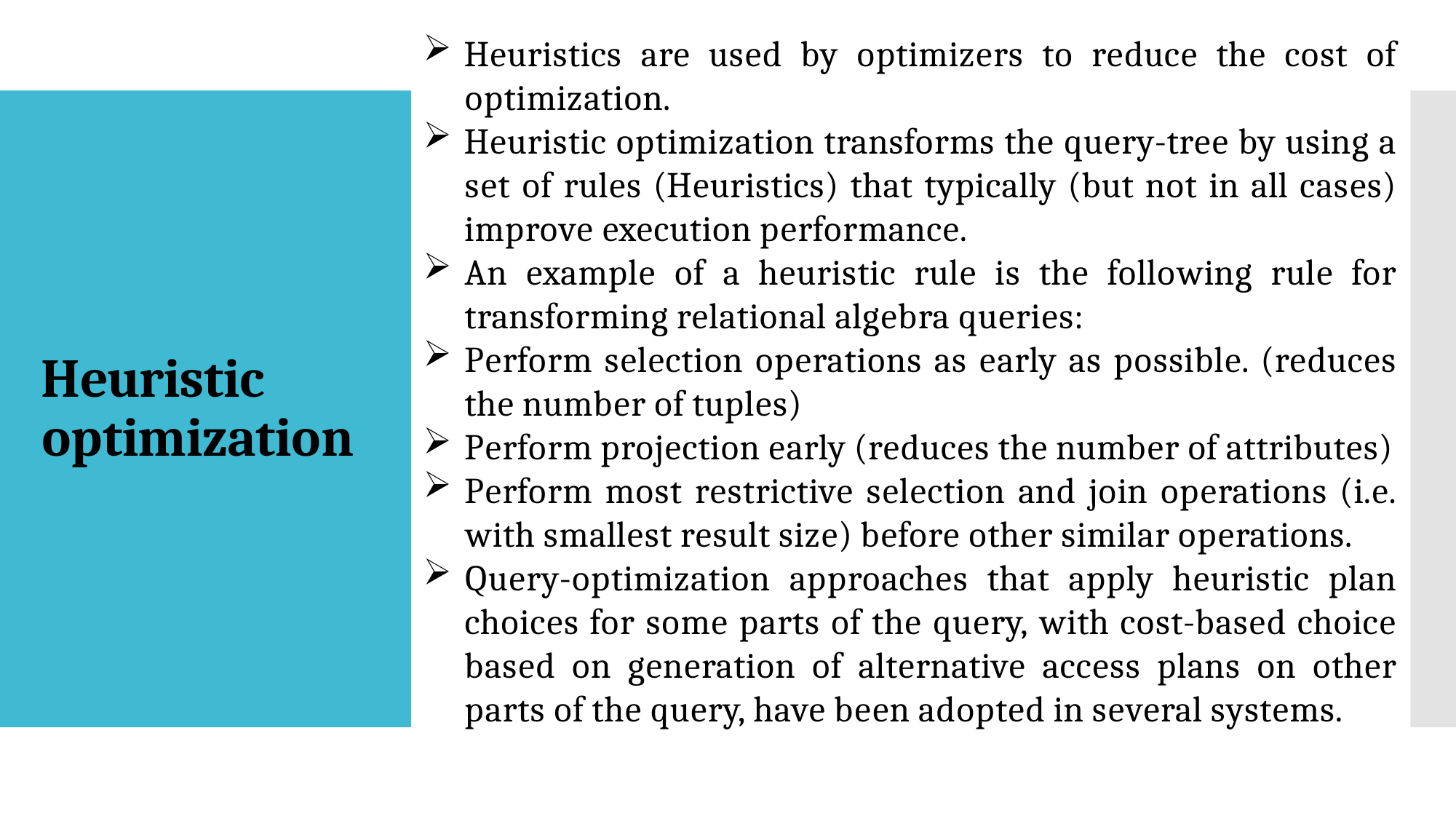

Heuristics are used by optimizers to reduce the cost of optimization.
Heuristic optimization transforms the query-tree by using a set of rules (Heuristics) that typically (but not in all cases) improve execution performance.
An example of a heuristic rule is the following rule for transforming relational algebra queries:
Perform selection operations as early as possible. (reduces the number of tuples)
Perform projection early (reduces the number of attributes)
Perform most restrictive selection and join operations (i.e. with smallest result size) before other similar operations.
Query-optimization approaches that apply heuristic plan choices for some parts of the query, with cost-based choice based on generation of alternative access plans on other parts of the query, have been adopted in several systems.
# Heuristic optimization